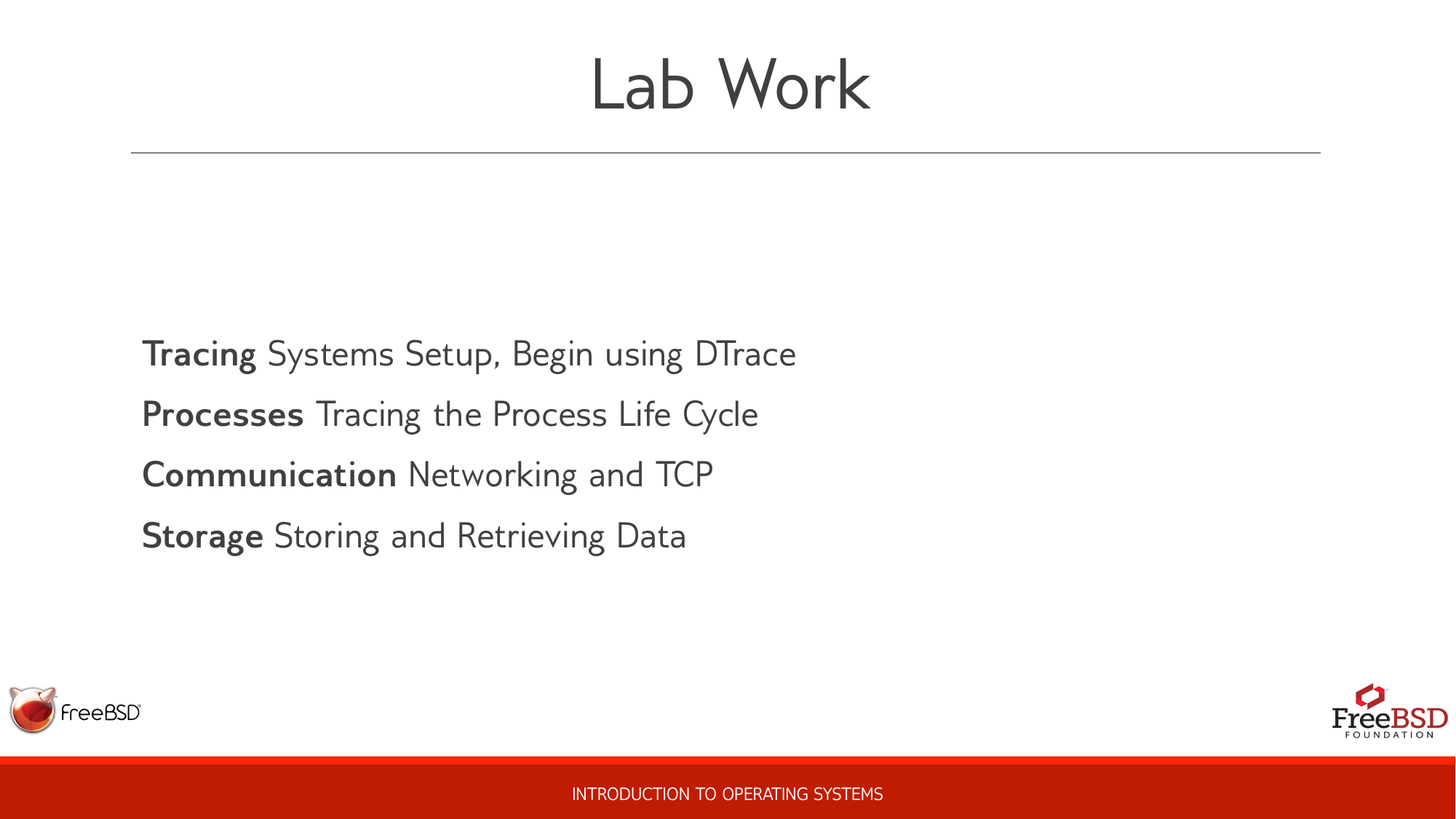

# Lab Work
Tracing Systems Setup, Begin using DTrace
Processes Tracing the Process Life Cycle
Communication Networking and TCP
Storage Storing and Retrieving Data
Introduction to Operating Systems